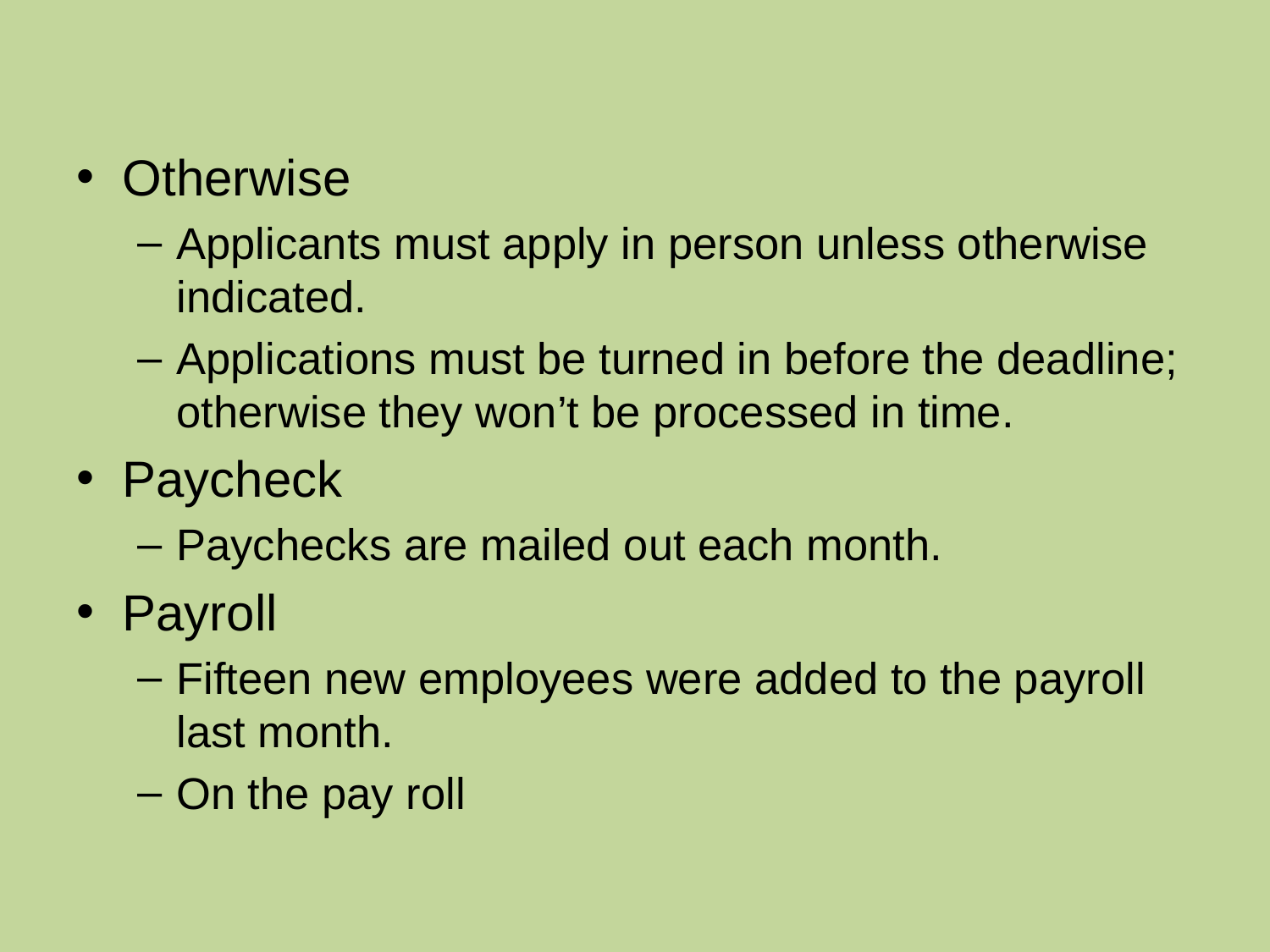

#
Otherwise
Applicants must apply in person unless otherwise indicated.
Applications must be turned in before the deadline; otherwise they won’t be processed in time.
Paycheck
Paychecks are mailed out each month.
Payroll
Fifteen new employees were added to the payroll last month.
On the pay roll